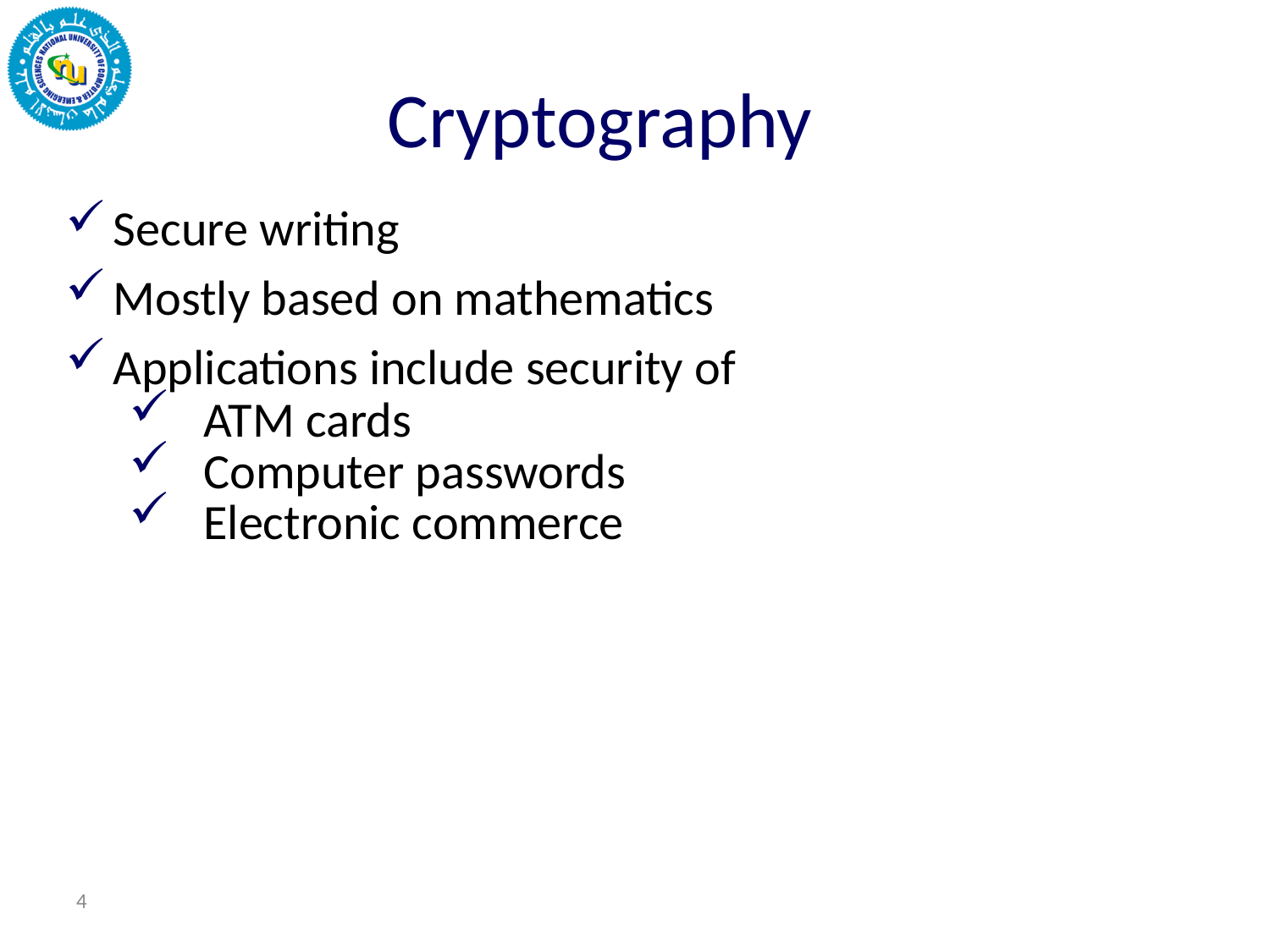

# Cryptography
Secure writing
Mostly based on mathematics
Applications include security of
   ATM cards
   Computer passwords
   Electronic commerce

4